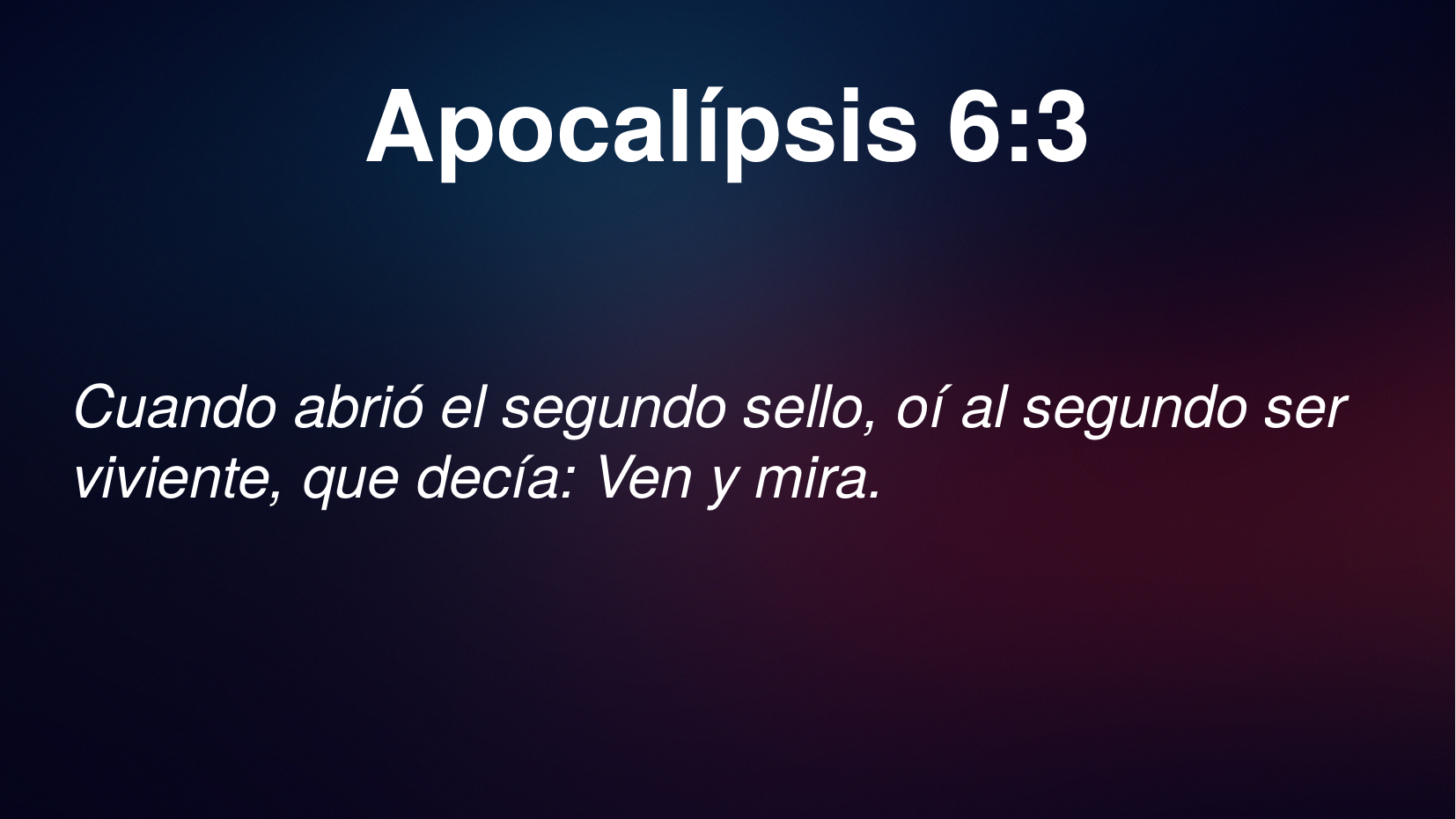

# Apocalípsis 6:3
Cuando abrió el segundo sello, oí al segundo ser viviente, que decía: Ven y mira.